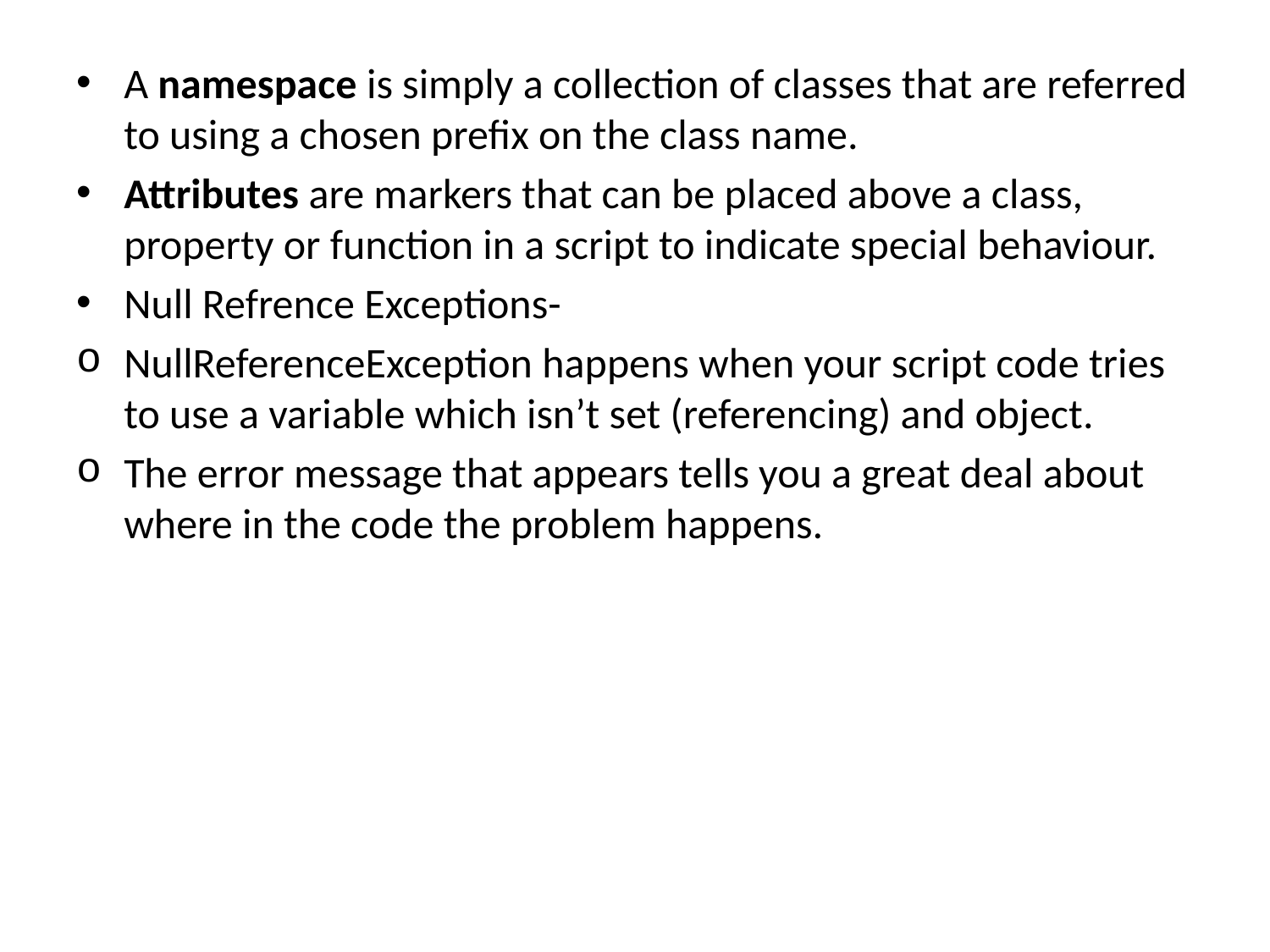

A namespace is simply a collection of classes that are referred to using a chosen prefix on the class name.
Attributes are markers that can be placed above a class, property or function in a script to indicate special behaviour.
Null Refrence Exceptions-
NullReferenceException happens when your script code tries to use a variable which isn’t set (referencing) and object.
The error message that appears tells you a great deal about where in the code the problem happens.